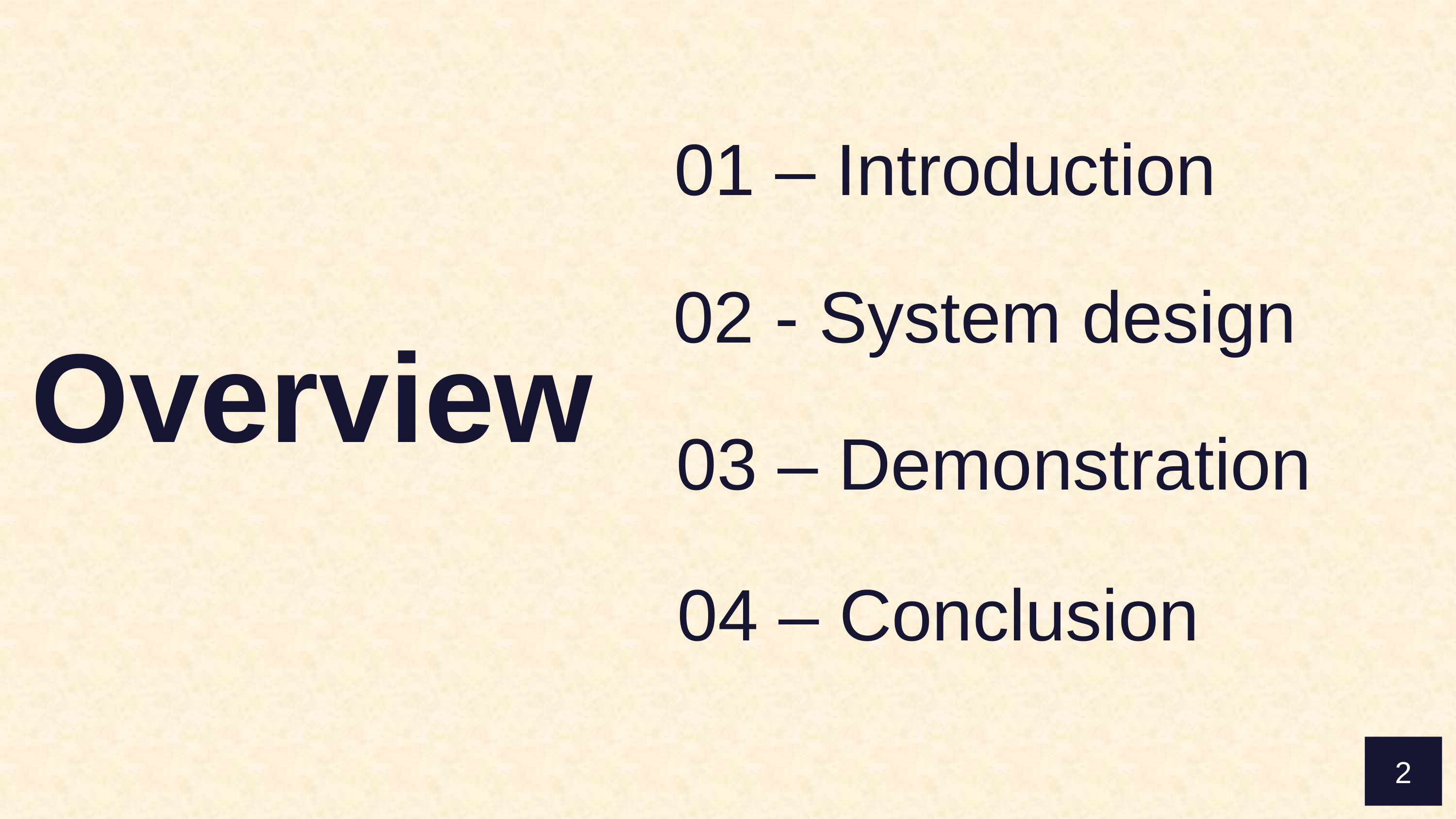

Overview
01 – Introduction
02 - System design
03 – Demonstration
04 – Conclusion
2